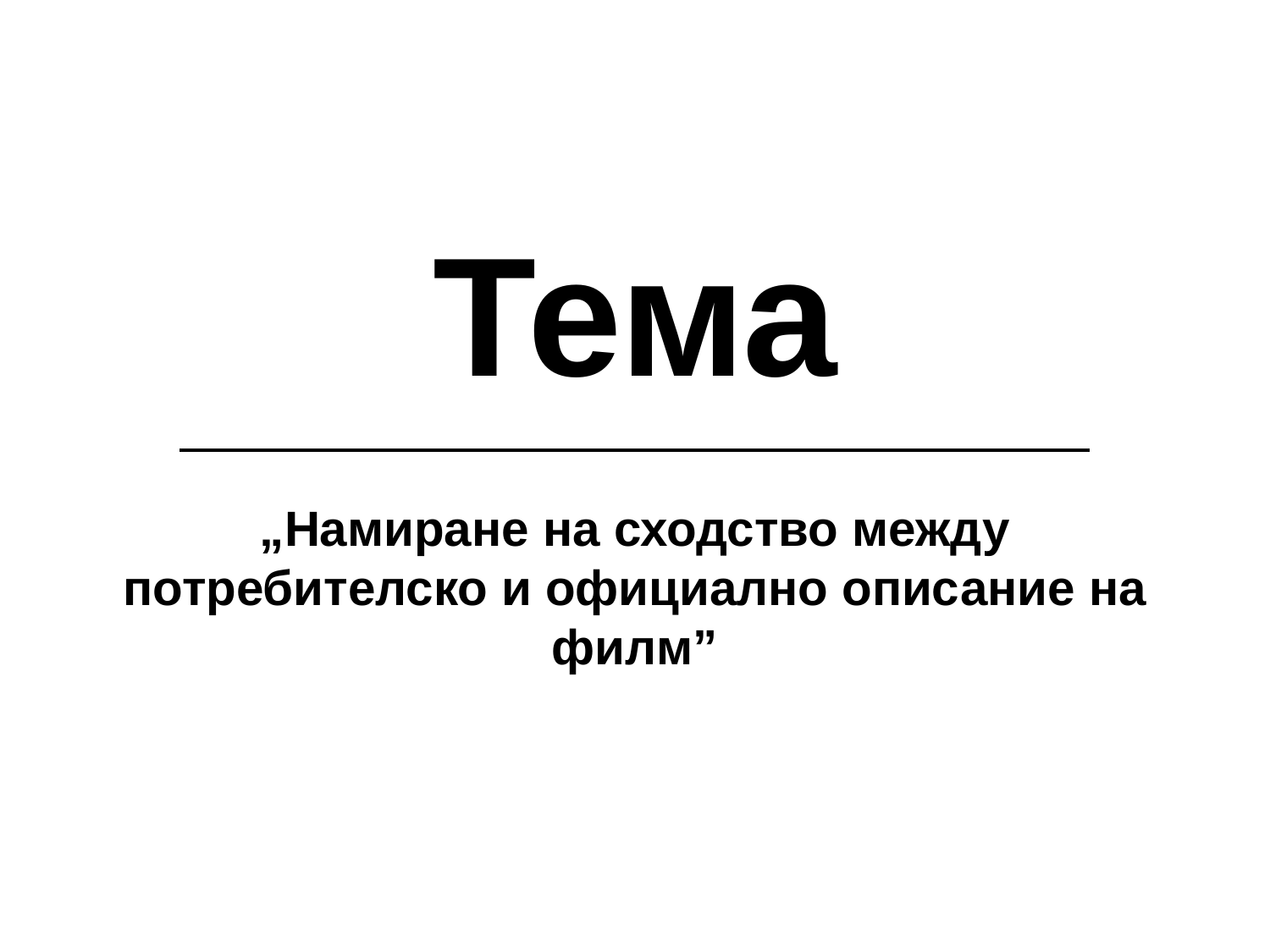

Тема
# „Намиране на сходство между потребителско и официално описание на филм”